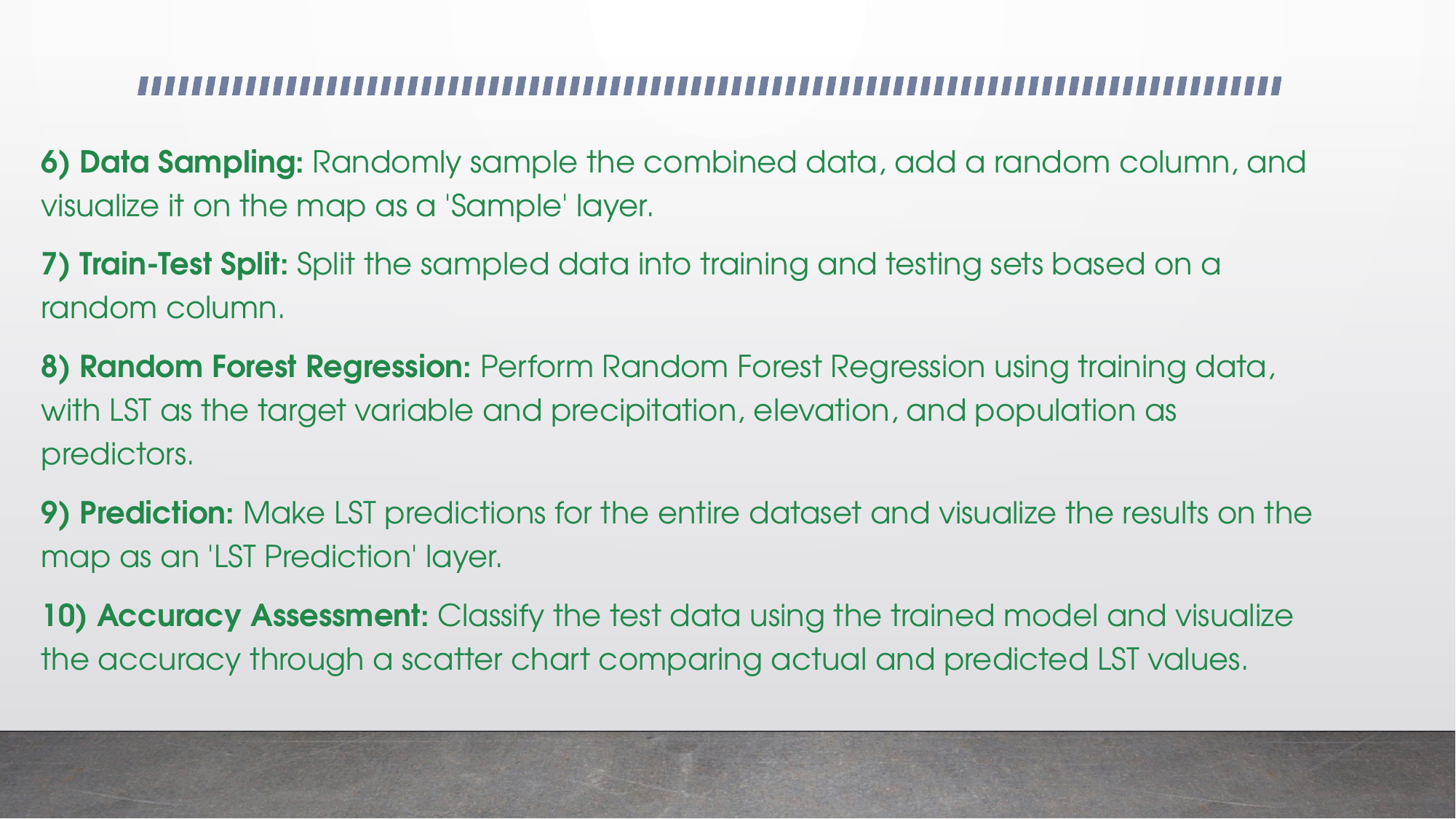

#
6) Data Sampling: Randomly sample the combined data, add a random column, and visualize it on the map as a 'Sample' layer.
7) Train-Test Split: Split the sampled data into training and testing sets based on a random column.
8) Random Forest Regression: Perform Random Forest Regression using training data, with LST as the target variable and precipitation, elevation, and population as predictors.
9) Prediction: Make LST predictions for the entire dataset and visualize the results on the map as an 'LST Prediction' layer.
10) Accuracy Assessment: Classify the test data using the trained model and visualize the accuracy through a scatter chart comparing actual and predicted LST values.